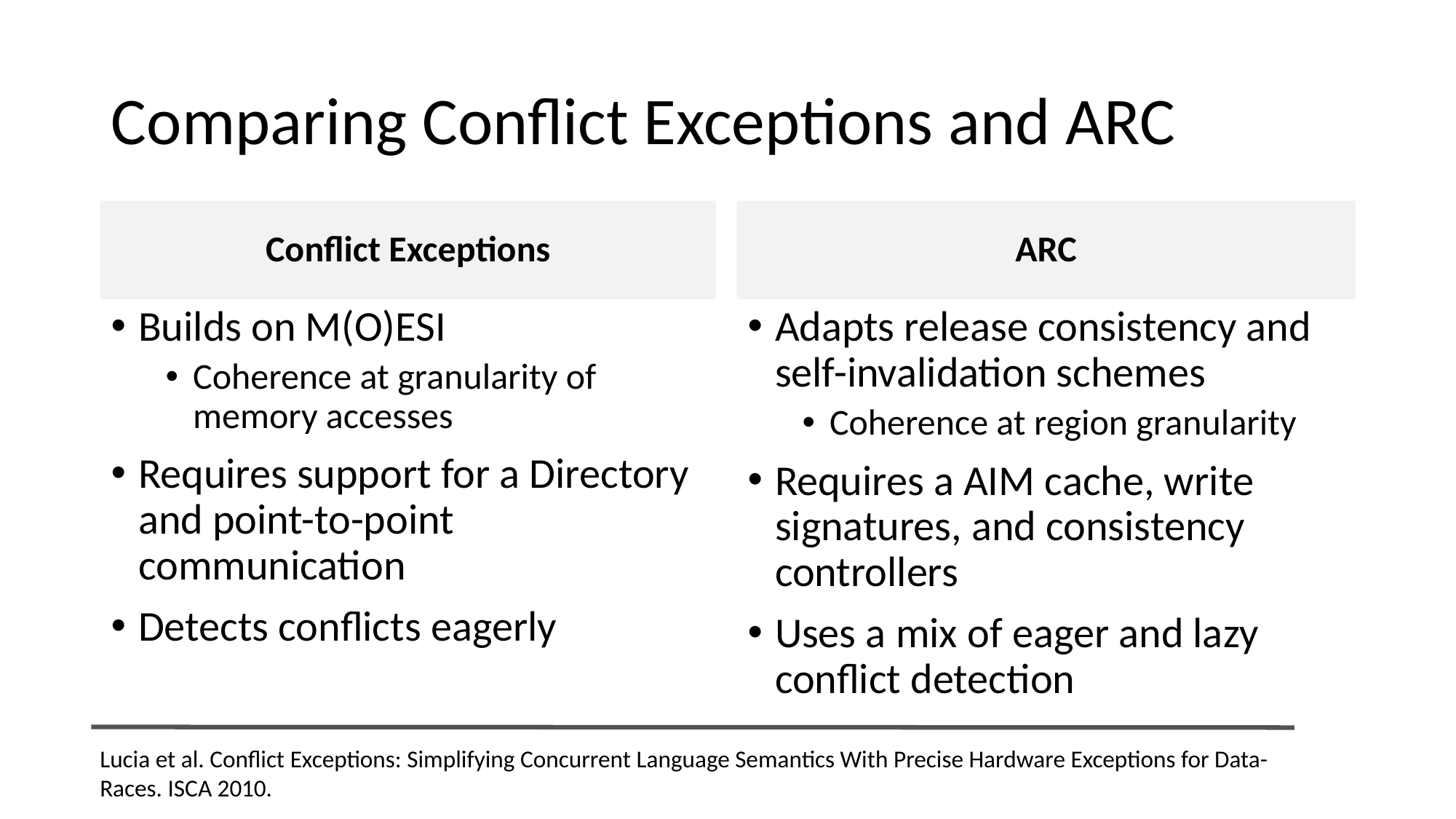

# Comparing Conflict Exceptions and ARC
Conflict Exceptions
ARC
Builds on M(O)ESI
Coherence at granularity of memory accesses
Requires support for a Directory and point-to-point communication
Detects conflicts eagerly

Adapts release consistency and self-invalidation schemes
Coherence at region granularity
Requires a AIM cache, write signatures, and consistency controllers
Uses a mix of eager and lazy conflict detection

Lucia et al. Conflict Exceptions: Simplifying Concurrent Language Semantics With Precise Hardware Exceptions for Data-Races. ISCA 2010.